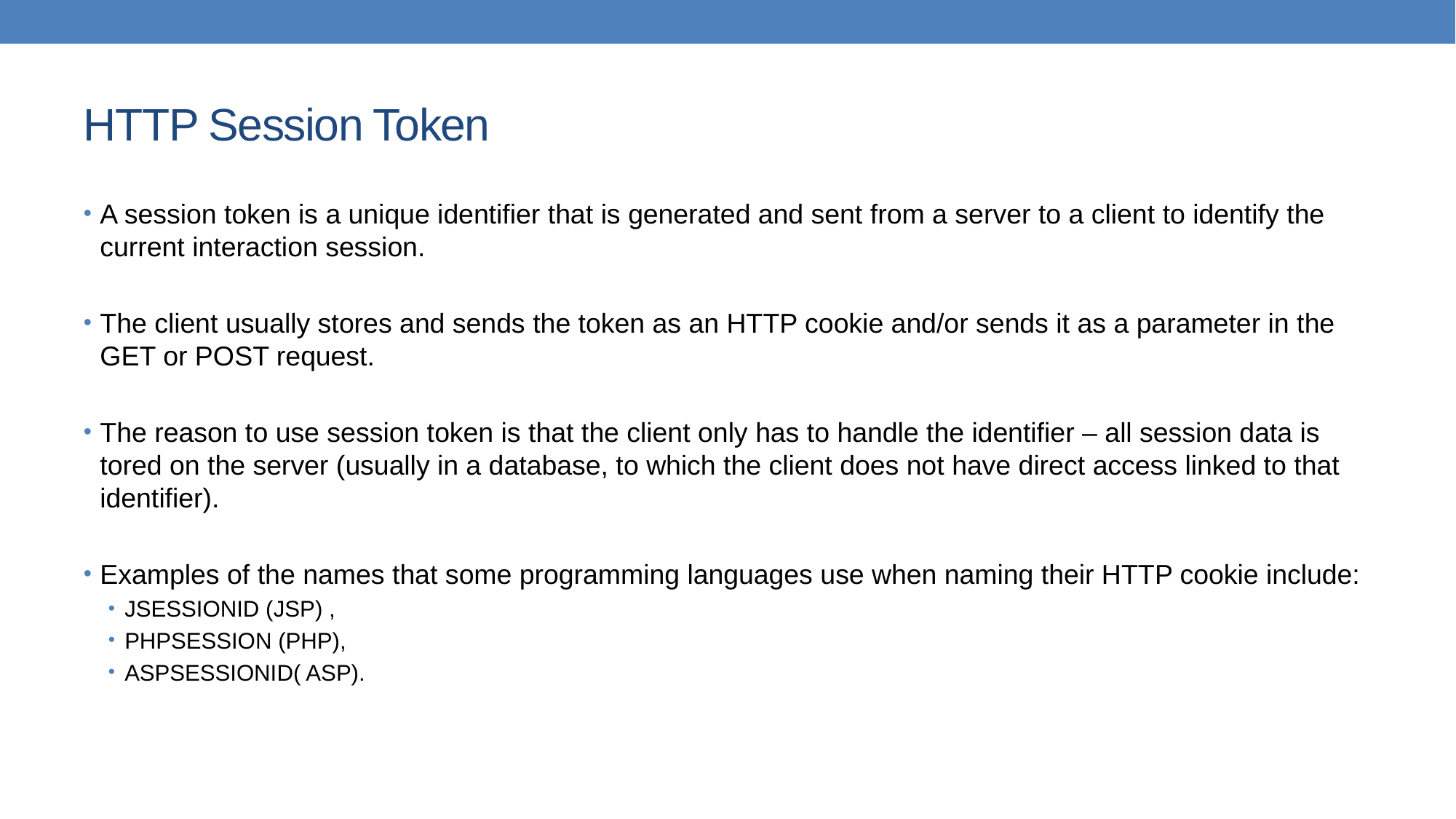

# HTTP Session Token
A session token is a unique identifier that is generated and sent from a server to a client to identify the current interaction session.

The client usually stores and sends the token as an HTTP cookie and/or sends it as a parameter in the GET or POST request.

The reason to use session token is that the client only has to handle the identifier – all session data is tored on the server (usually in a database, to which the client does not have direct access linked to that identifier).

Examples of the names that some programming languages use when naming their HTTP cookie include:
JSESSIONID (JSP) ,
PHPSESSION (PHP),
ASPSESSIONID( ASP).